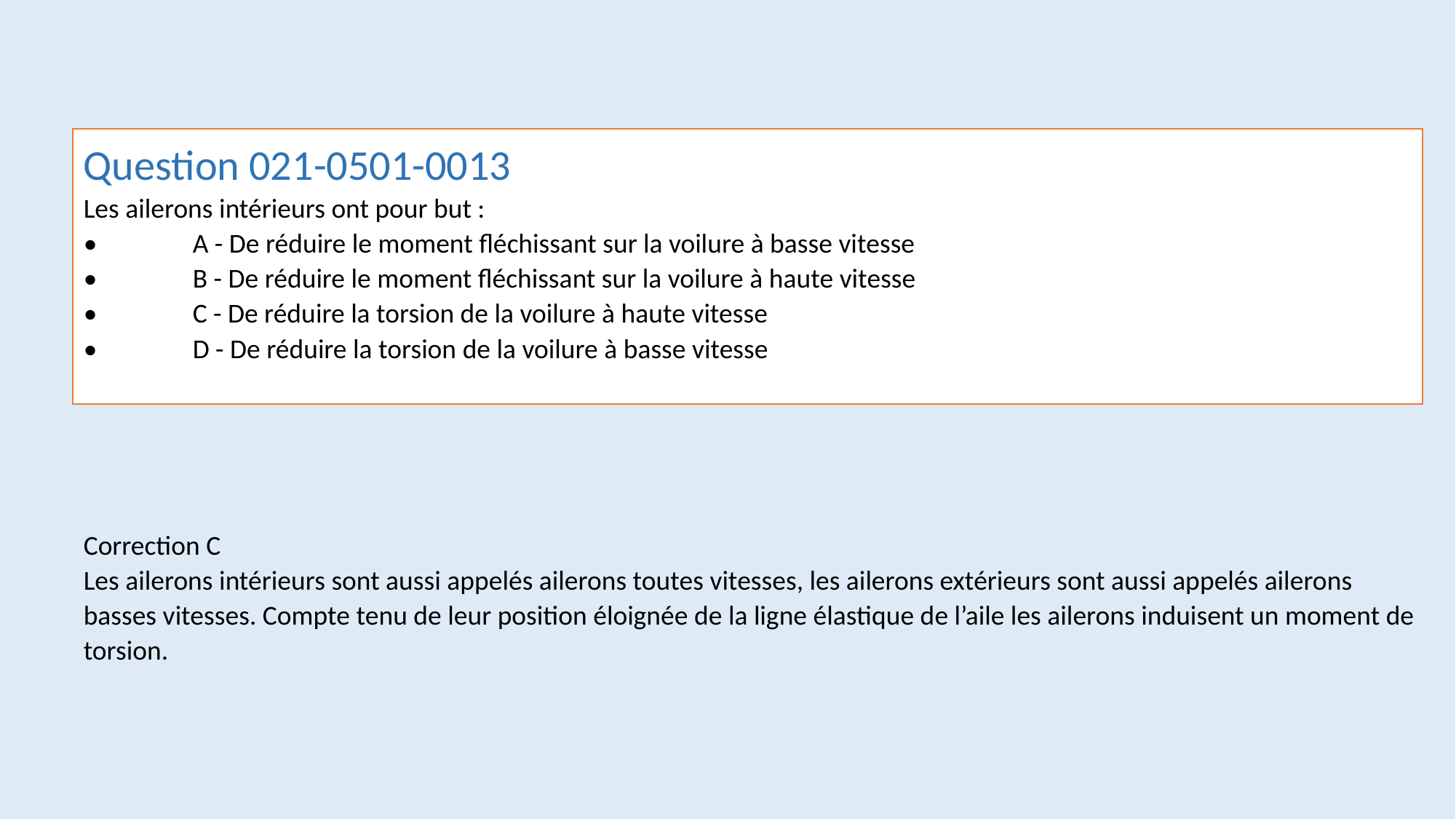

#
Question 021-0501-0013
Les ailerons intérieurs ont pour but :
•	A - De réduire le moment fléchissant sur la voilure à basse vitesse
•	B - De réduire le moment fléchissant sur la voilure à haute vitesse
•	C - De réduire la torsion de la voilure à haute vitesse
•	D - De réduire la torsion de la voilure à basse vitesse

Correction C
Les ailerons intérieurs sont aussi appelés ailerons toutes vitesses, les ailerons extérieurs sont aussi appelés ailerons basses vitesses. Compte tenu de leur position éloignée de la ligne élastique de l’aile les ailerons induisent un moment de torsion.